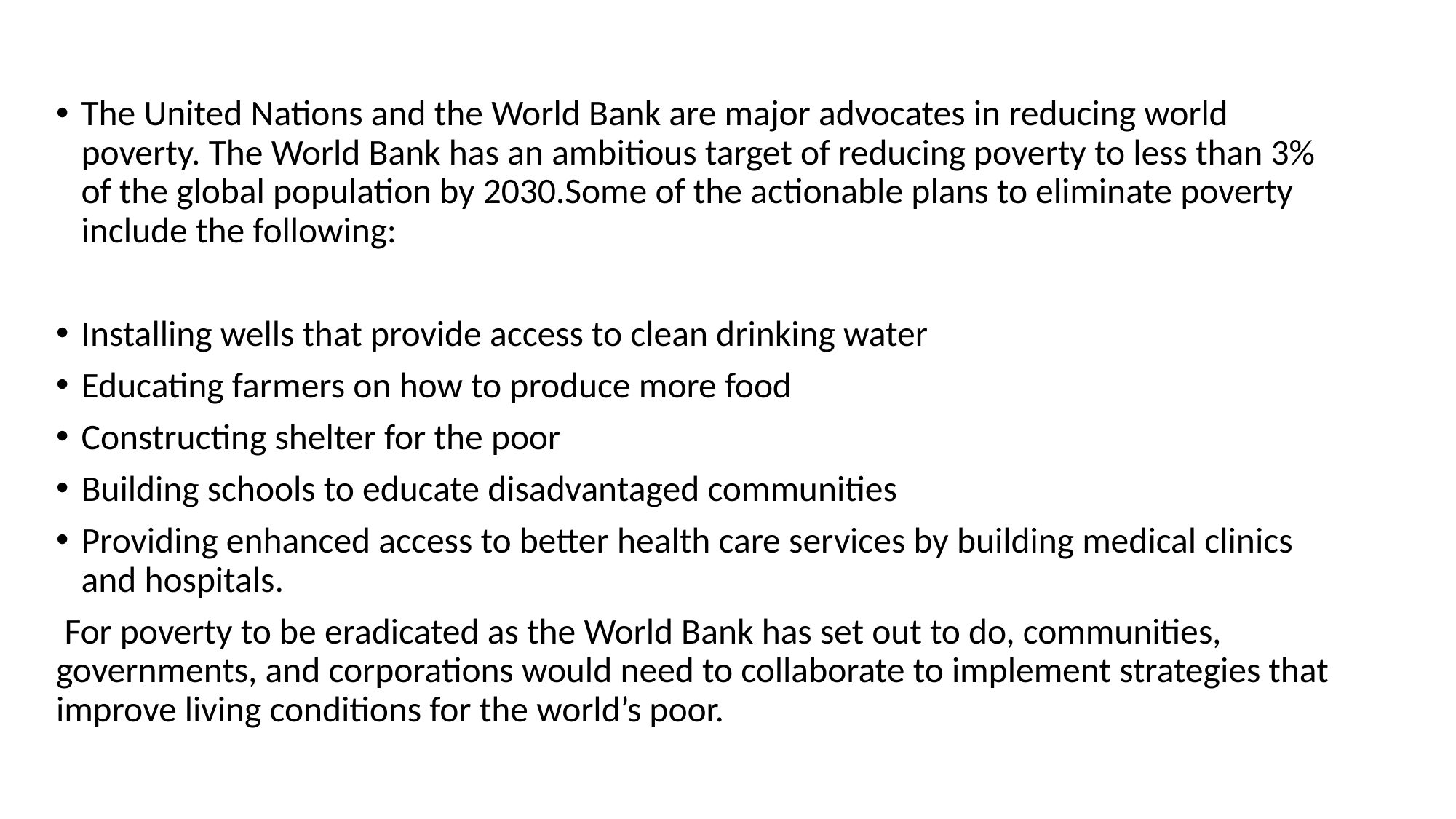

The United Nations and the World Bank are major advocates in reducing world poverty. The World Bank has an ambitious target of reducing poverty to less than 3% of the global population by 2030.Some of the actionable plans to eliminate poverty include the following:

Installing wells that provide access to clean drinking water
Educating farmers on how to produce more food
Constructing shelter for the poor
Building schools to educate disadvantaged communities
Providing enhanced access to better health care services by building medical clinics and hospitals.
 For poverty to be eradicated as the World Bank has set out to do, communities, governments, and corporations would need to collaborate to implement strategies that improve living conditions for the world’s poor.